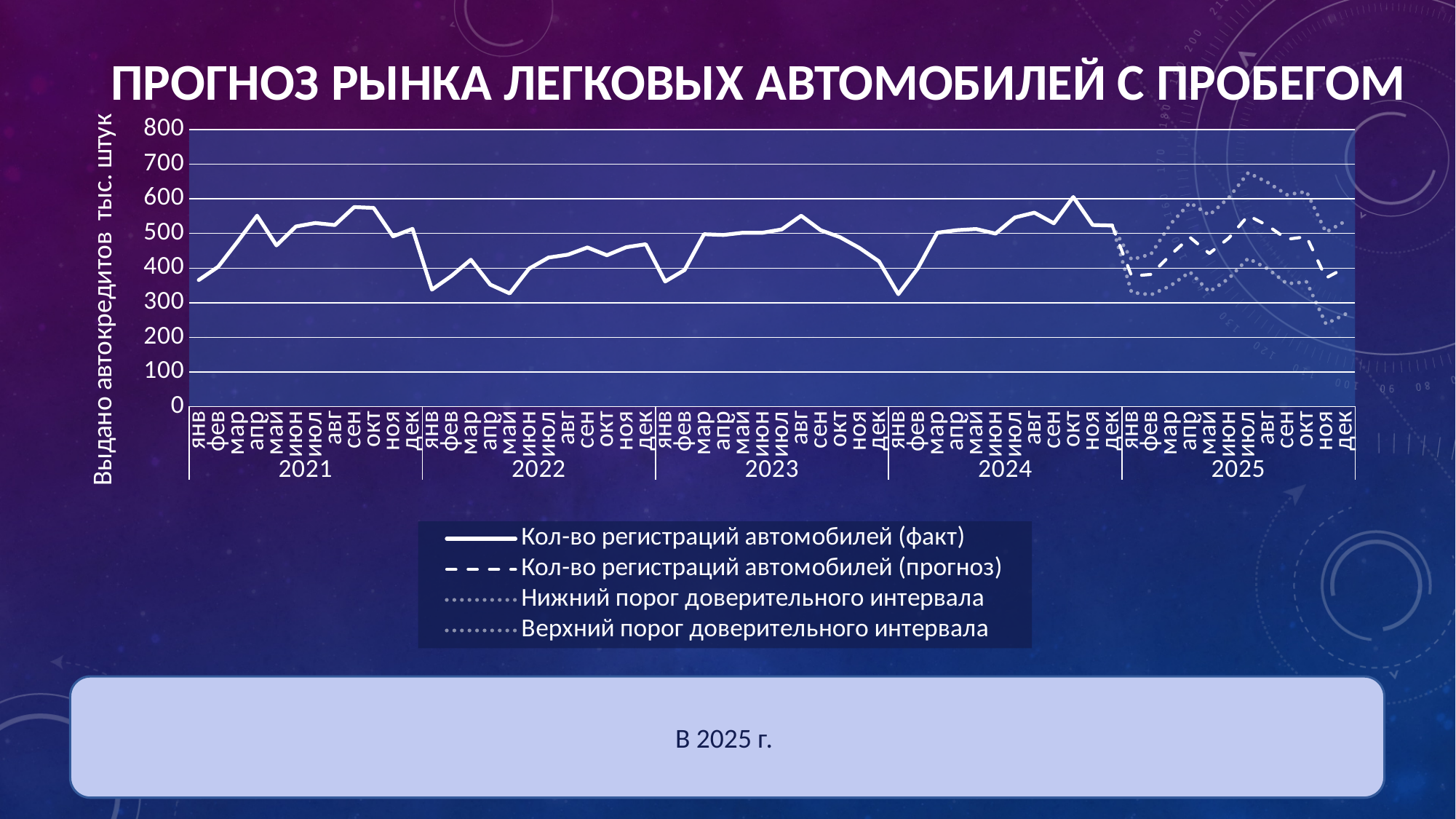

# ПРОГНОЗ РЫНКА ЛЕГКОВЫХ АВТОМОБИЛЕЙ С ПРОБЕГОМ

### Chart

| Category | Кол-во регистраций автомобилей (факт) | Кол-во регистраций автомобилей (прогноз) | Нижний порог доверительного интервала | Верхний порог доверительного интервала |
|---|---|---|---|---|
| янв | 365.428 | None | None | None |
| фев | 403.679 | None | None | None |
| мар | 476.298 | None | None | None |
| апр | 551.459 | None | None | None |
| май | 465.606 | None | None | None |
| июн | 520.234 | None | None | None |
| июл | 530.303 | None | None | None |
| авг | 524.328 | None | None | None |
| сен | 576.202 | None | None | None |
| окт | 573.781 | None | None | None |
| ноя | 491.684 | None | None | None |
| дек | 513.335 | None | None | None |
| янв | 337.791 | None | None | None |
| фев | 377.287 | None | None | None |
| мар | 424.224 | None | None | None |
| апр | 352.347 | None | None | None |
| май | 326.809 | None | None | None |
| июн | 398.536 | None | None | None |
| июл | 430.468 | None | None | None |
| авг | 438.896 | None | None | None |
| сен | 459.581 | None | None | None |
| окт | 437.165 | None | None | None |
| ноя | 460.306 | None | None | None |
| дек | 468.873 | None | None | None |
| янв | 361.302 | None | None | None |
| фев | 394.511 | None | None | None |
| мар | 497.807 | None | None | None |
| апр | 495.678 | None | None | None |
| май | 502.143 | None | None | None |
| июн | 502.09 | None | None | None |
| июл | 511.783 | None | None | None |
| авг | 551.271 | None | None | None |
| сен | 509.471 | None | None | None |
| окт | 489.106 | None | None | None |
| ноя | 458.079 | None | None | None |
| дек | 419.674 | None | None | None |
| янв | 324.716 | None | None | None |
| фев | 399.414 | None | None | None |
| мар | 502.103 | None | None | None |
| апр | 509.529 | None | None | None |
| май | 512.879 | None | None | None |
| июн | 499.618 | None | None | None |
| июл | 546.239 | None | None | None |
| авг | 560.033 | None | None | None |
| сен | 529.44 | None | None | None |
| окт | 605.321 | None | None | None |
| ноя | 524.454 | None | None | None |
| дек | 522.89 | 522.89 | 522.89 | 522.89 |
| янв | None | 377.0958909177223 | 329.6796051975192 | 424.5121766379253 |
| фев | None | 381.6970691203256 | 322.9585506691557 | 440.4355875714955 |
| мар | None | 437.9708759693239 | 349.0001058685388 | 526.941646070109 |
| апр | None | 488.8412780332791 | 388.7916482372049 | 588.8909078293534 |
| май | None | 442.2839698869504 | 331.5932556397188 | 552.9746841341819 |
| июн | None | 486.6814689706189 | 370.0233595067311 | 603.3395784345067 |
| июл | None | 551.7590382313498 | 428.1348261930036 | 675.383250269696 |
| авг | None | 522.7396278148753 | 397.986538389897 | 647.4927172398537 |
| сен | None | 483.3545021271315 | 354.9740530629173 | 611.7349511913458 |
| окт | None | 490.7247302929751 | 360.3933659219148 | 621.0560946640353 |
| ноя | None | 371.2989336743346 | 238.7938601072068 | 503.8040072414624 |
| дек | None | 401.3643375637595 | 266.9747573085657 | 535.7539178189533 |
В 2025 г.